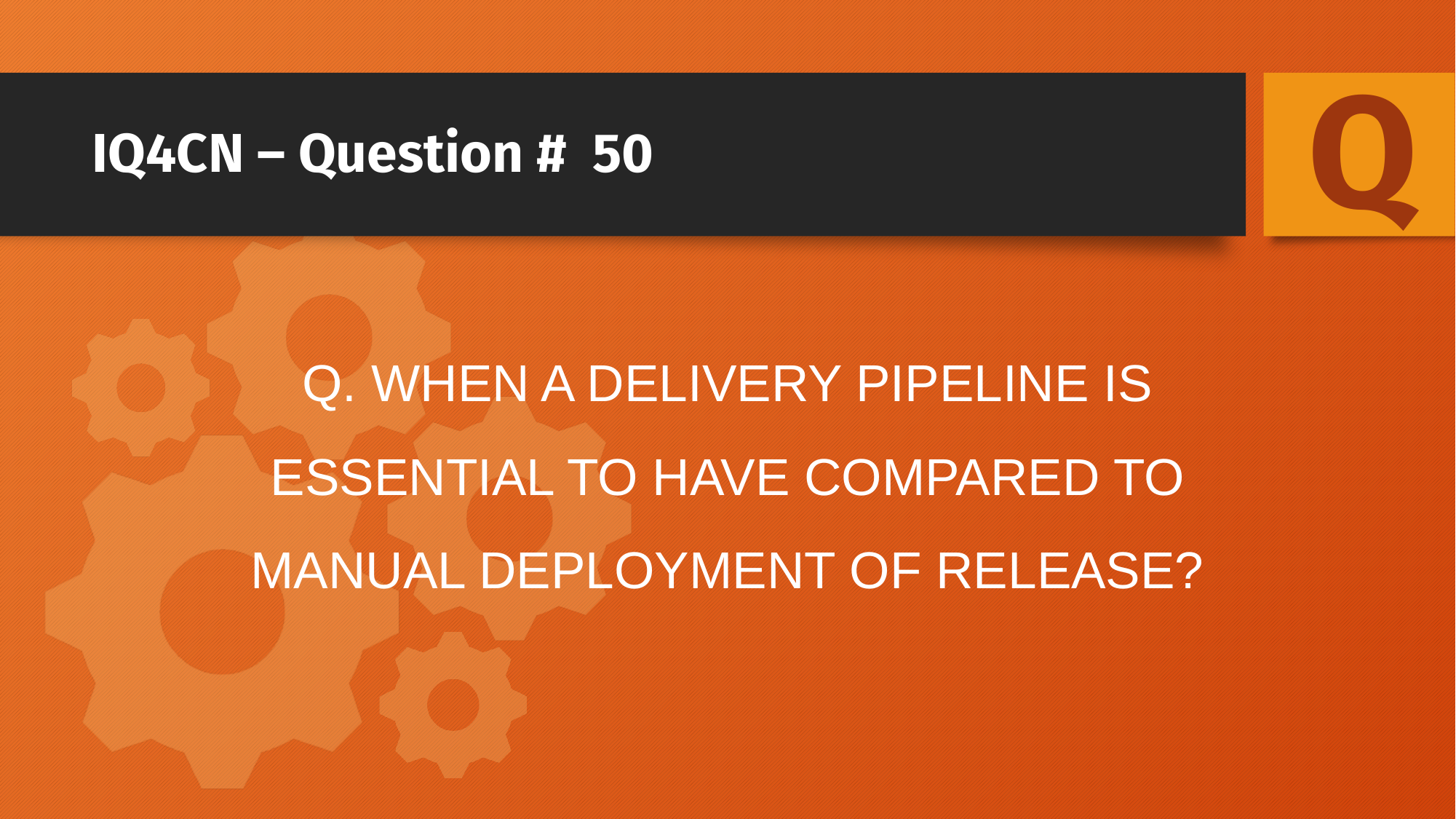

Q
# IQ4CN – Question #  50
Q. When a delivery pipeline is essential to have compared to manual deployment of release?